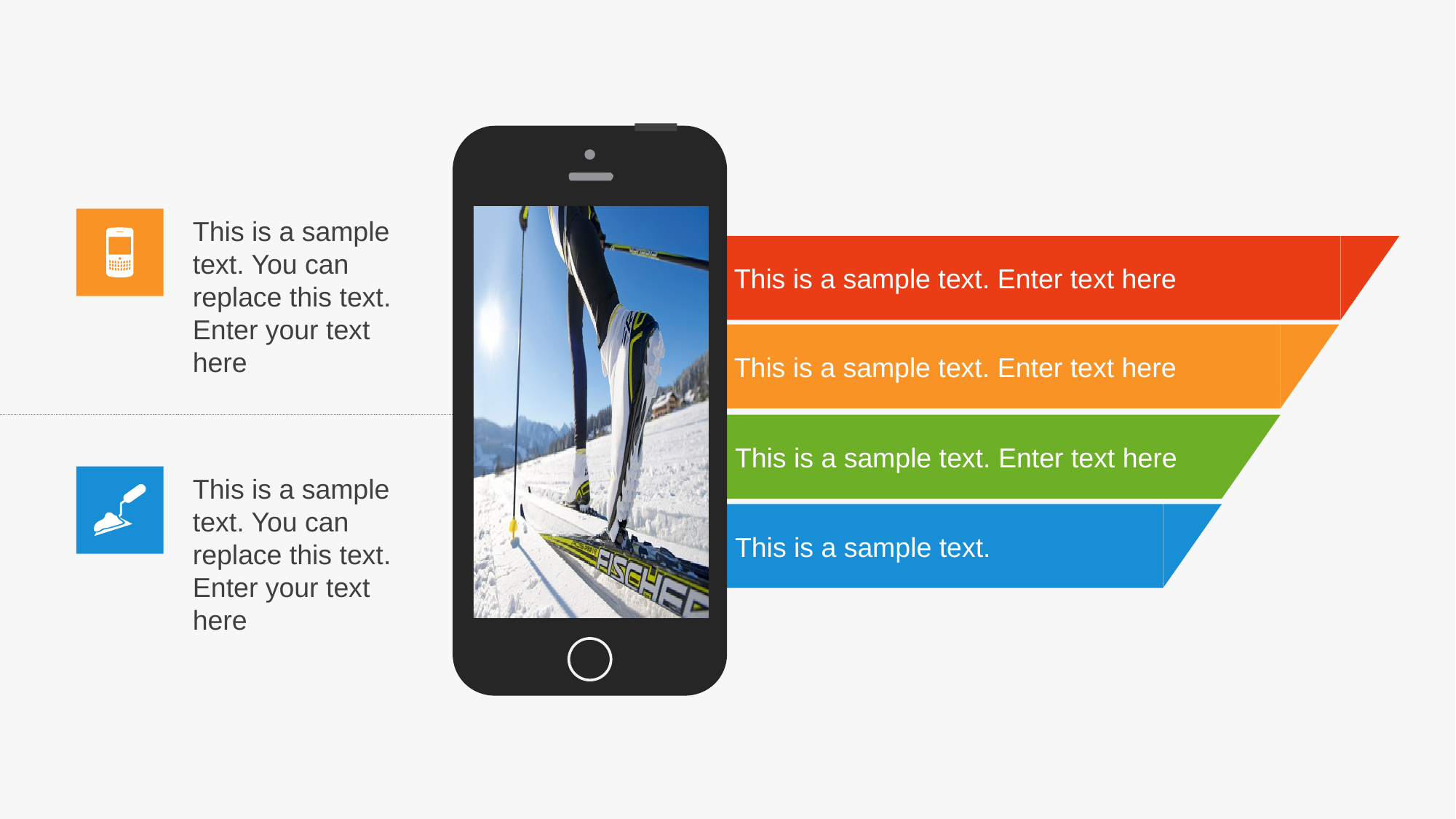

This is a sample text. You can replace this text. Enter your text here

This is a sample text. Enter text here
This is a sample text. Enter text here

This is a sample text. Enter text here

This is a sample text.

This is a sample text. You can replace this text. Enter your text here